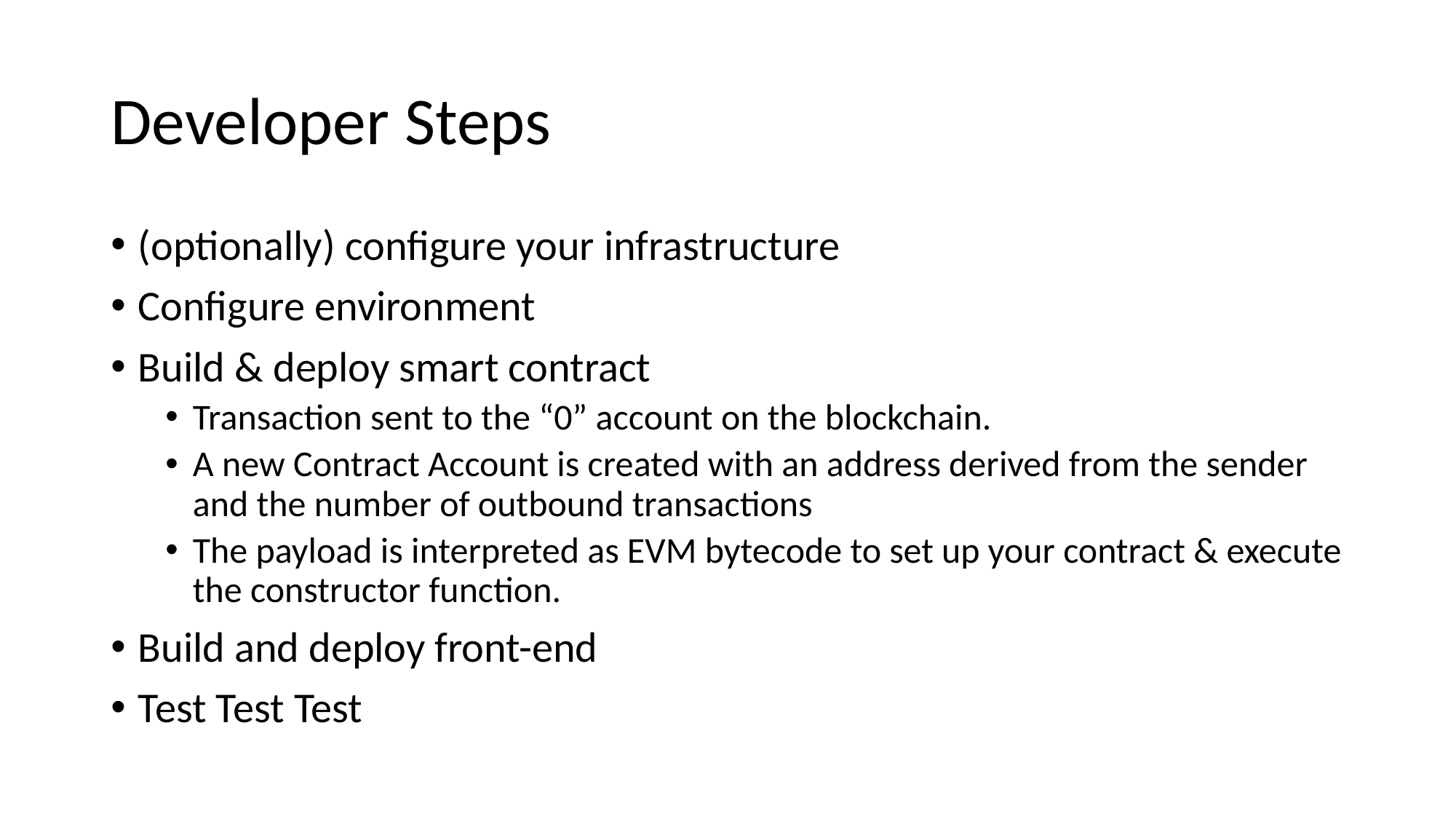

# Developer Steps
(optionally) configure your infrastructure
Configure environment
Build & deploy smart contract
Transaction sent to the “0” account on the blockchain.
A new Contract Account is created with an address derived from the sender and the number of outbound transactions
The payload is interpreted as EVM bytecode to set up your contract & execute the constructor function.
Build and deploy front-end
Test Test Test